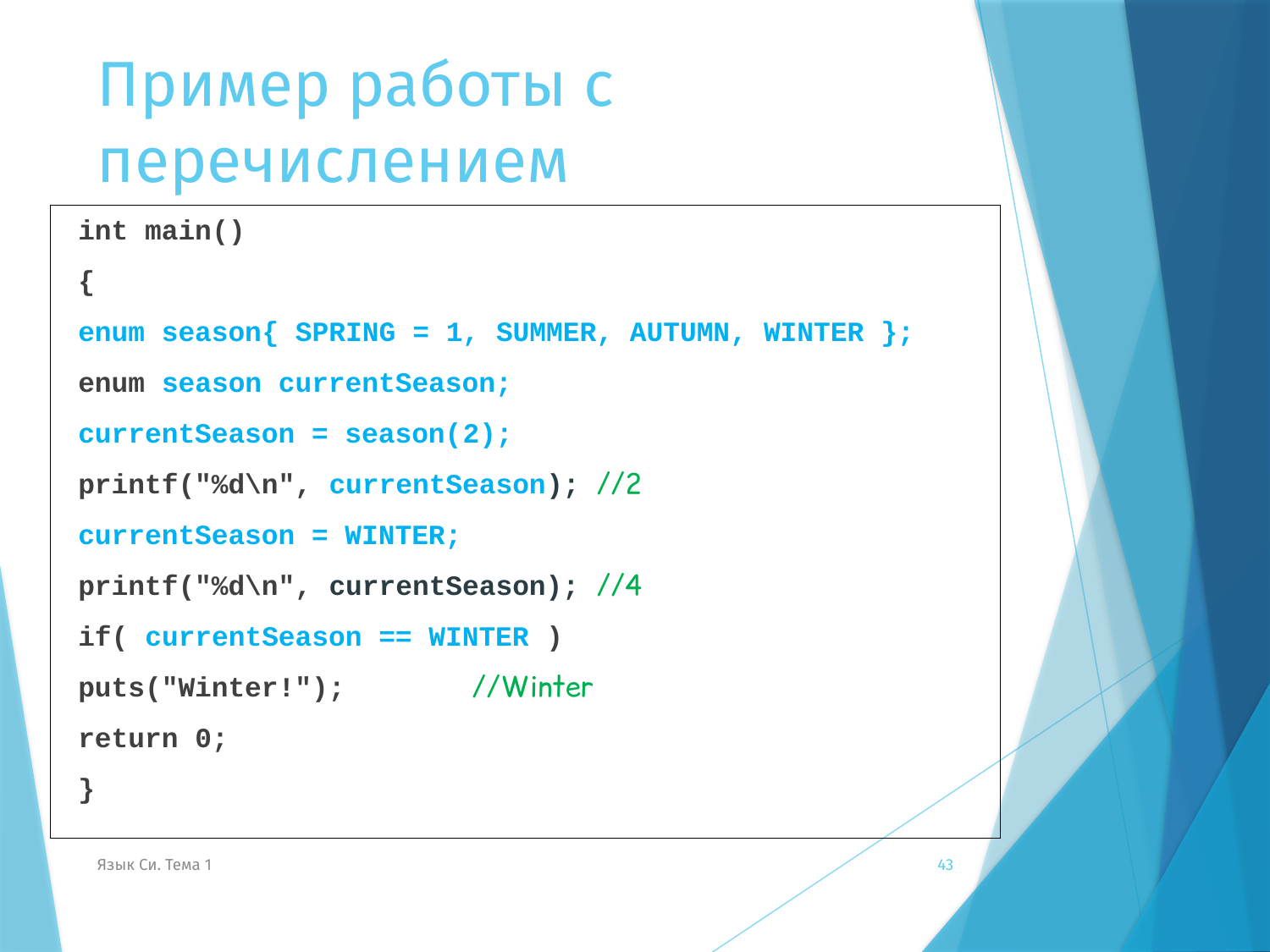

# Пример работы с перечислением
int main()
{
	enum season{ SPRING = 1, SUMMER, AUTUMN, WINTER };
	enum season currentSeason;
	currentSeason = season(2);
	printf("%d\n", currentSeason); //2
	currentSeason = WINTER;
	printf("%d\n", currentSeason); //4
	if( currentSeason == WINTER )
		puts("Winter!");			 //Winter
	return 0;
}

Язык Си. Тема 1
43